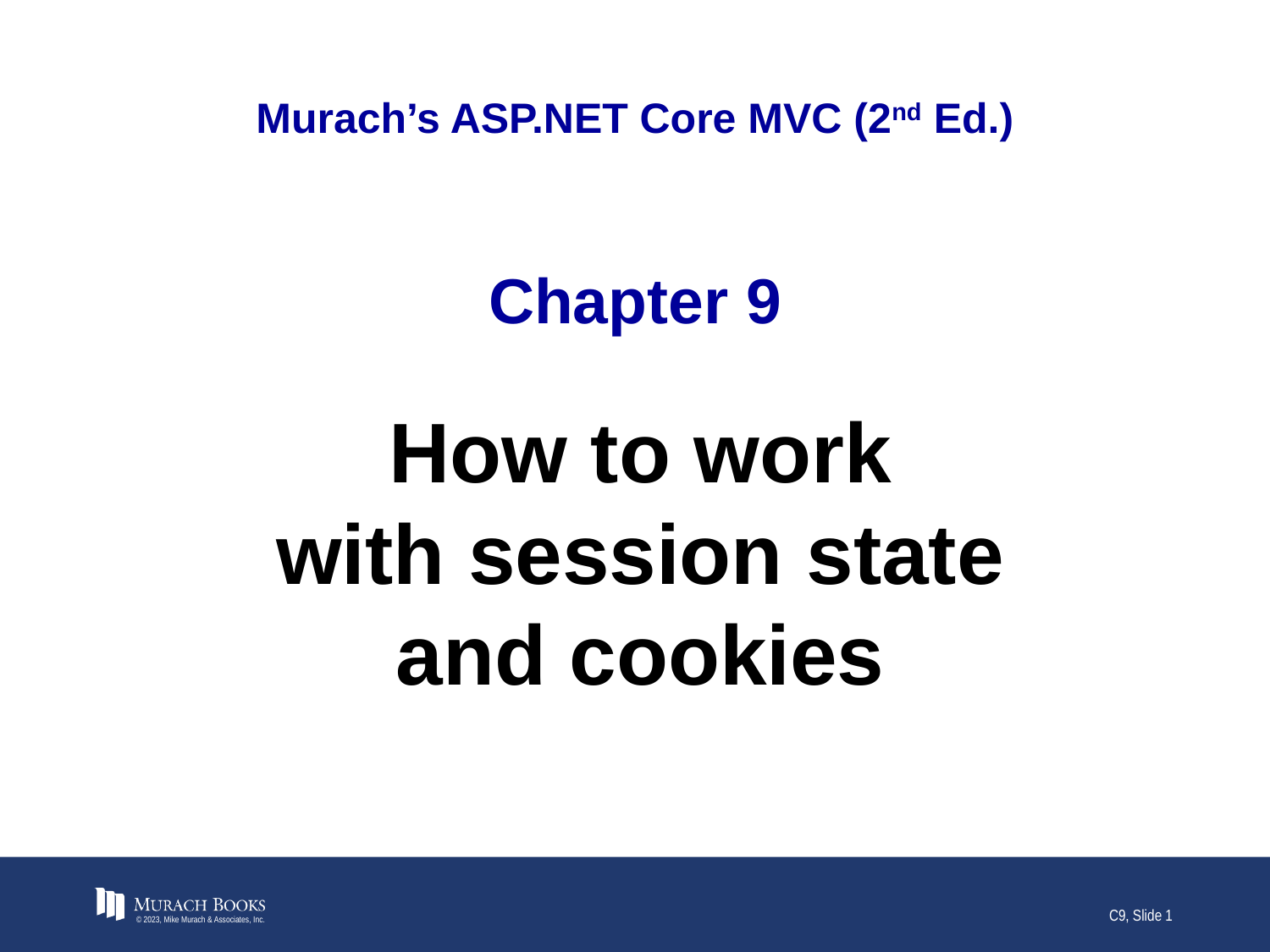

# Murach’s ASP.NET Core MVC (2nd Ed.)
Chapter 9
How to work
with session state
and cookies

© 2023, Mike Murach & Associates, Inc.

C9, Slide 1